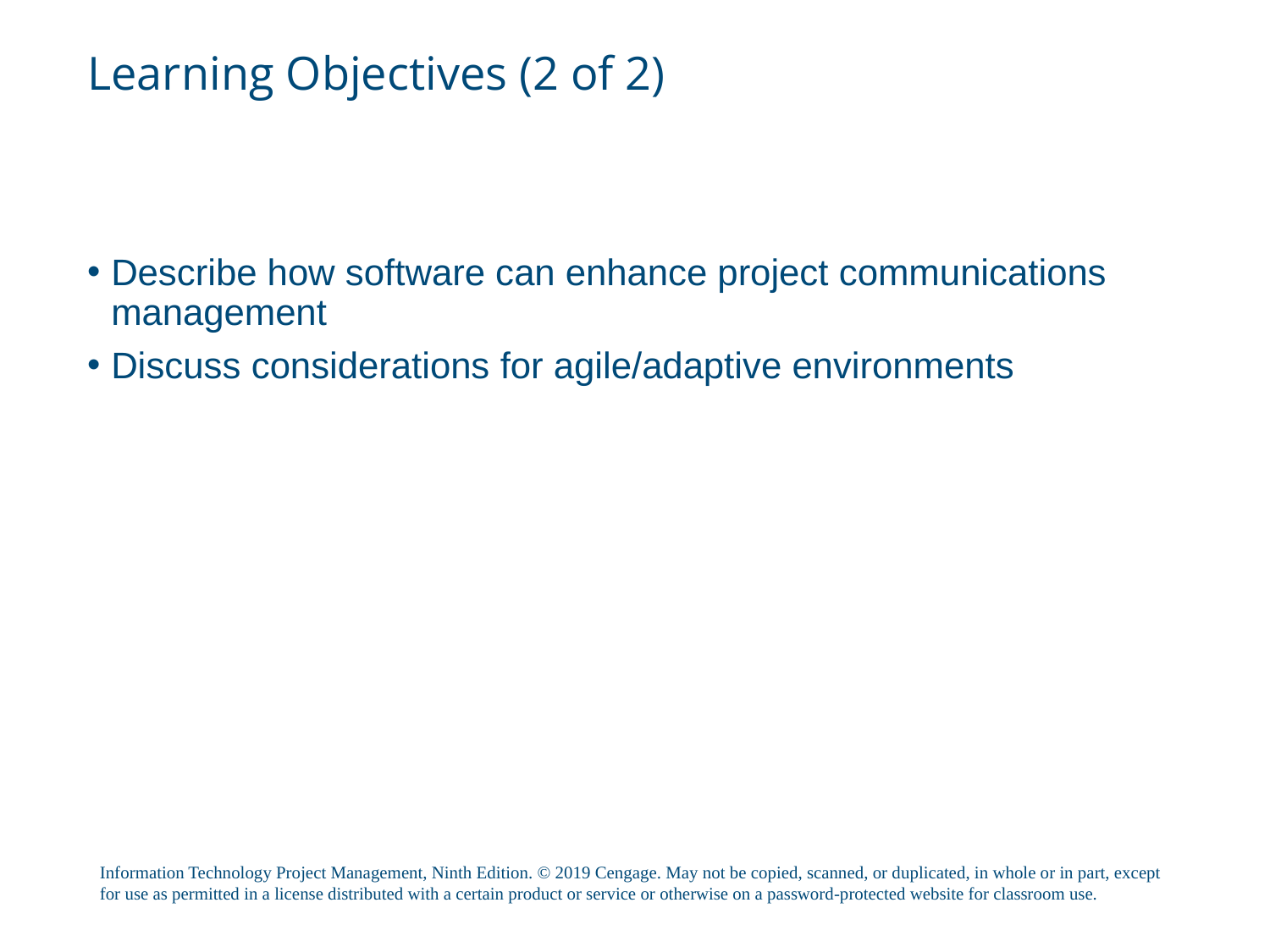

# Learning Objectives (2 of 2)
Describe how software can enhance project communications management
Discuss considerations for agile/adaptive environments
Information Technology Project Management, Ninth Edition. © 2019 Cengage. May not be copied, scanned, or duplicated, in whole or in part, except for use as permitted in a license distributed with a certain product or service or otherwise on a password-protected website for classroom use.